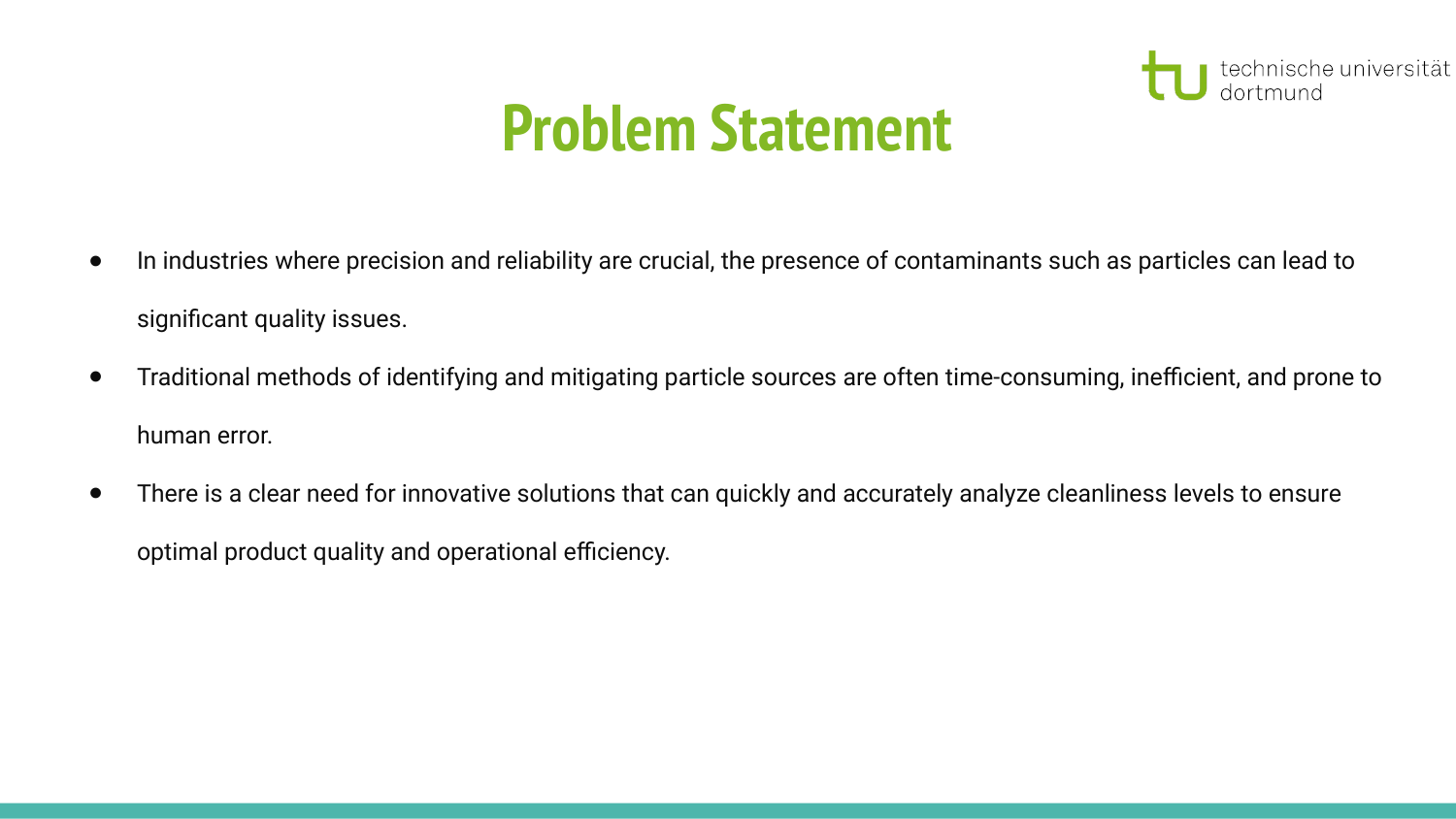

# Problem Statement
In industries where precision and reliability are crucial, the presence of contaminants such as particles can lead to significant quality issues.
Traditional methods of identifying and mitigating particle sources are often time-consuming, inefficient, and prone to human error.
There is a clear need for innovative solutions that can quickly and accurately analyze cleanliness levels to ensure optimal product quality and operational efficiency.